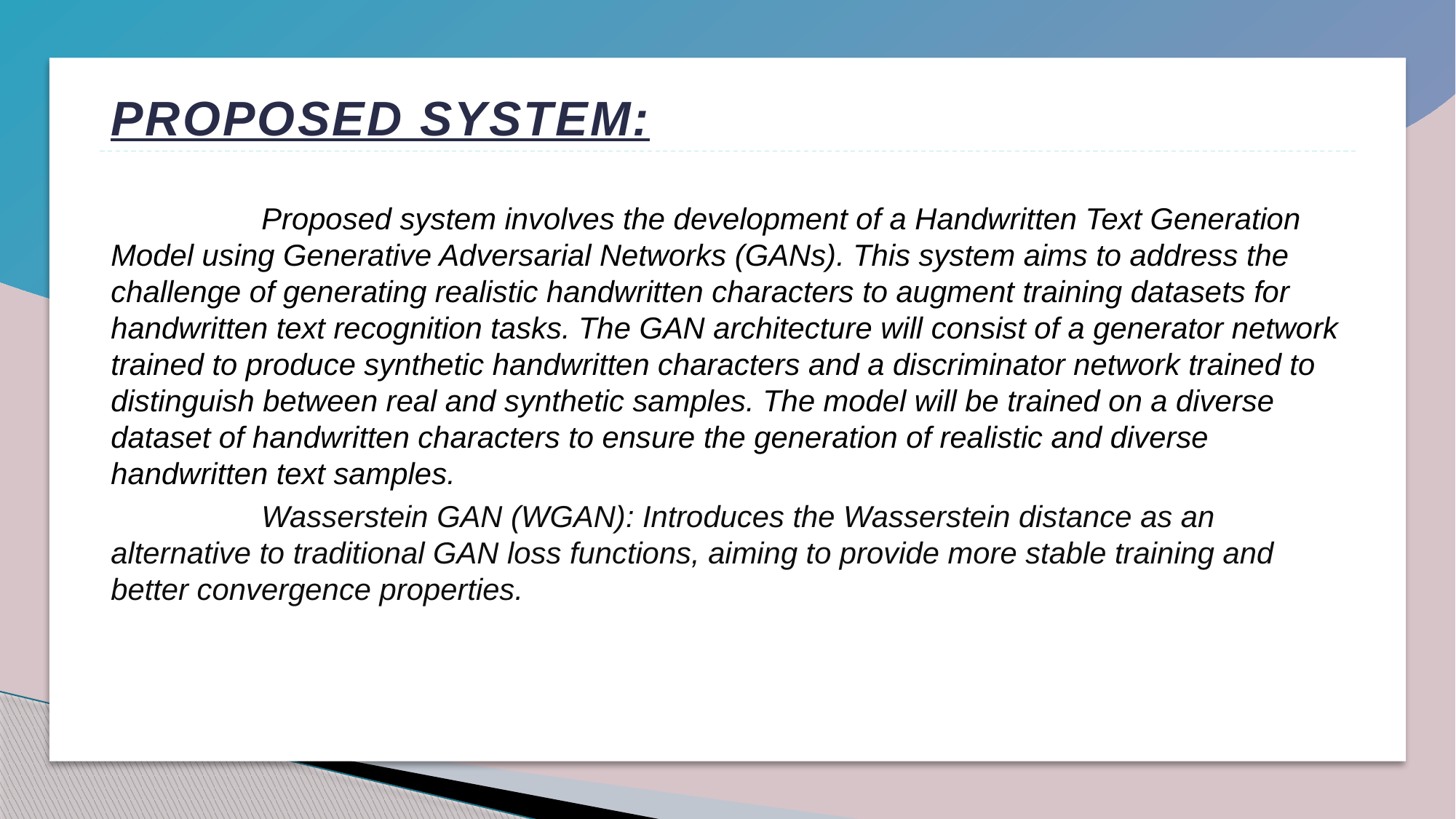

# PROPOSED SYSTEM:

                  Proposed system involves the development of a Handwritten Text Generation Model using Generative Adversarial Networks (GANs). This system aims to address the challenge of generating realistic handwritten characters to augment training datasets for handwritten text recognition tasks. The GAN architecture will consist of a generator network trained to produce synthetic handwritten characters and a discriminator network trained to distinguish between real and synthetic samples. The model will be trained on a diverse dataset of handwritten characters to ensure the generation of realistic and diverse handwritten text samples.
                  Wasserstein GAN (WGAN): Introduces the Wasserstein distance as an alternative to traditional GAN loss functions, aiming to provide more stable training and better convergence properties.